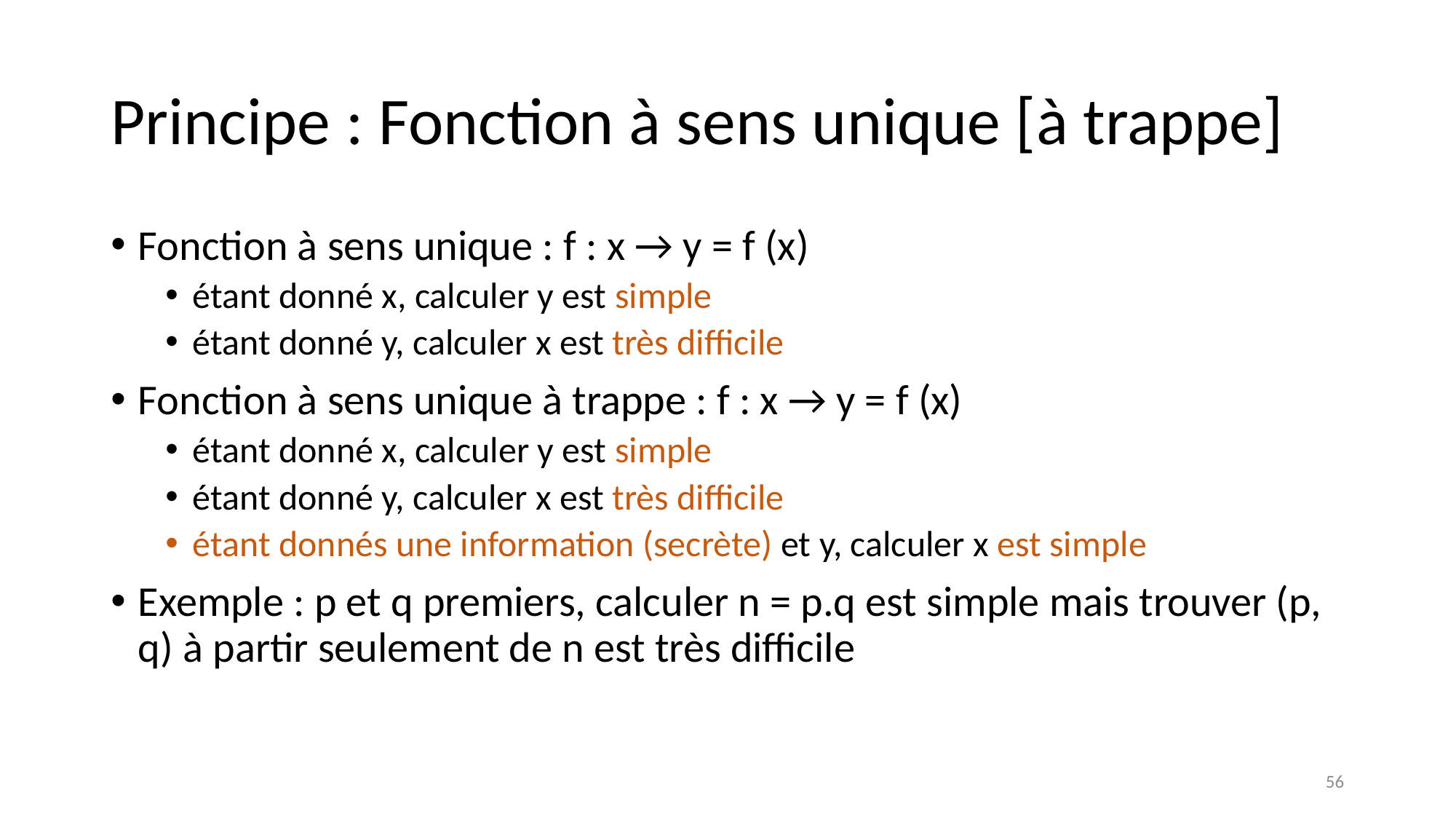

# Principe : Fonction à sens unique [à trappe]
Fonction à sens unique : f : x → y = f (x)
étant donné x, calculer y est simple
étant donné y, calculer x est très difficile
Fonction à sens unique à trappe : f : x → y = f (x)
étant donné x, calculer y est simple
étant donné y, calculer x est très difficile
étant donnés une information (secrète) et y, calculer x est simple
Exemple : p et q premiers, calculer n = p.q est simple mais trouver (p, q) à partir seulement de n est très difficile
56